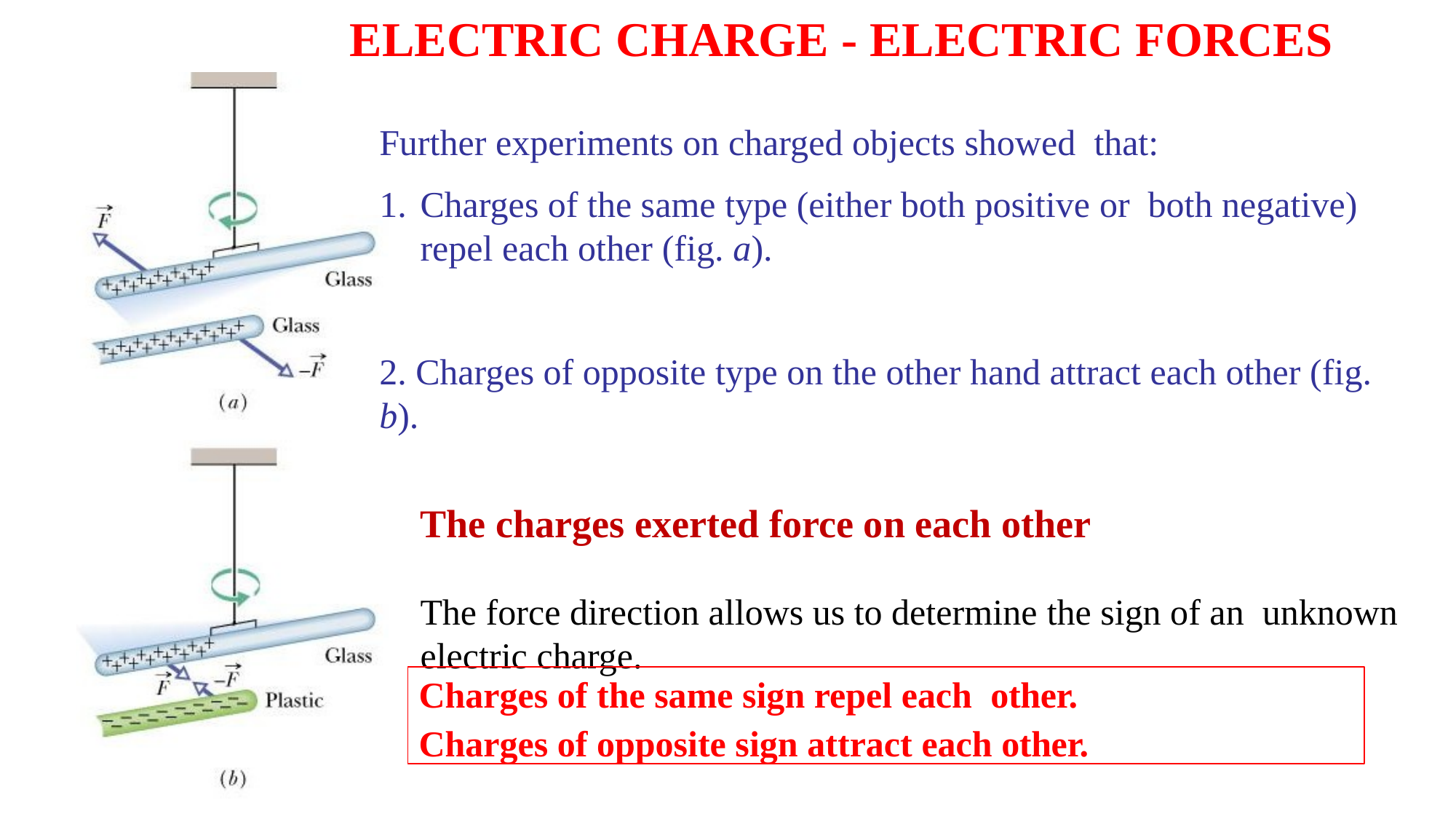

ELECTRIC CHARGE - ELECTRIC FORCES

Further experiments on charged objects showed  that:
Charges of the same type (either both positive or  both negative) repel each other (fig. a).

2. Charges of opposite type on the other hand attract each other (fig. b).

The charges exerted force on each other

The force direction allows us to determine the sign of an  unknown electric charge.
Charges of the same sign repel each  other.
Charges of opposite sign attract each other.